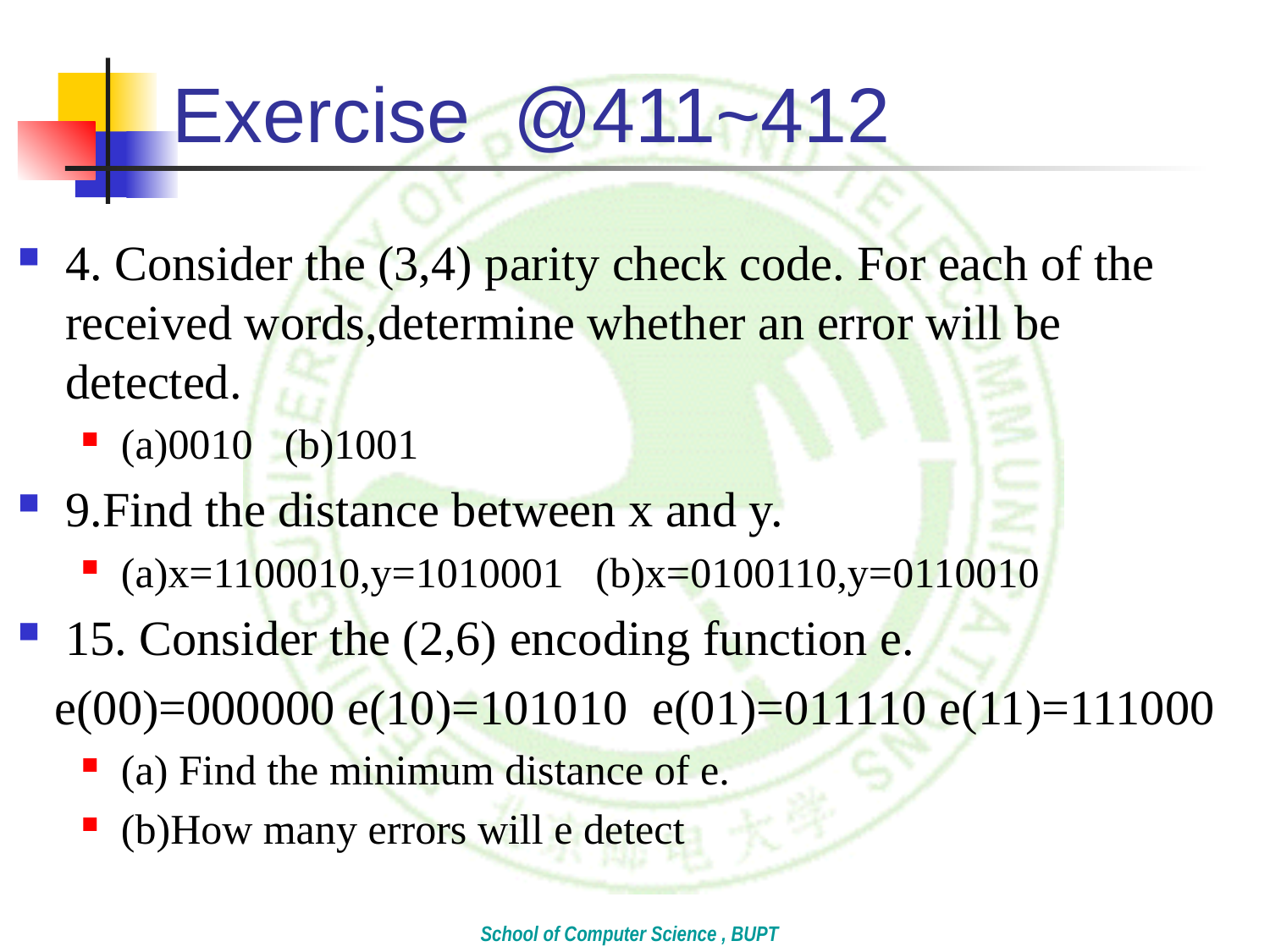

# Exercise  @411~412
4. Consider the (3,4) parity check code. For each of the received words,determine whether an error will be detected.
(a)0010   (b)1001
9.Find the distance between x and y.
(a)x=1100010,y=1010001   (b)x=0100110,y=0110010
15. Consider the (2,6) encoding function e.
   e(00)=000000 e(10)=101010  e(01)=011110 e(11)=111000
(a) Find the minimum distance of e.
(b)How many errors will e detect

School of Computer Science , BUPT
36